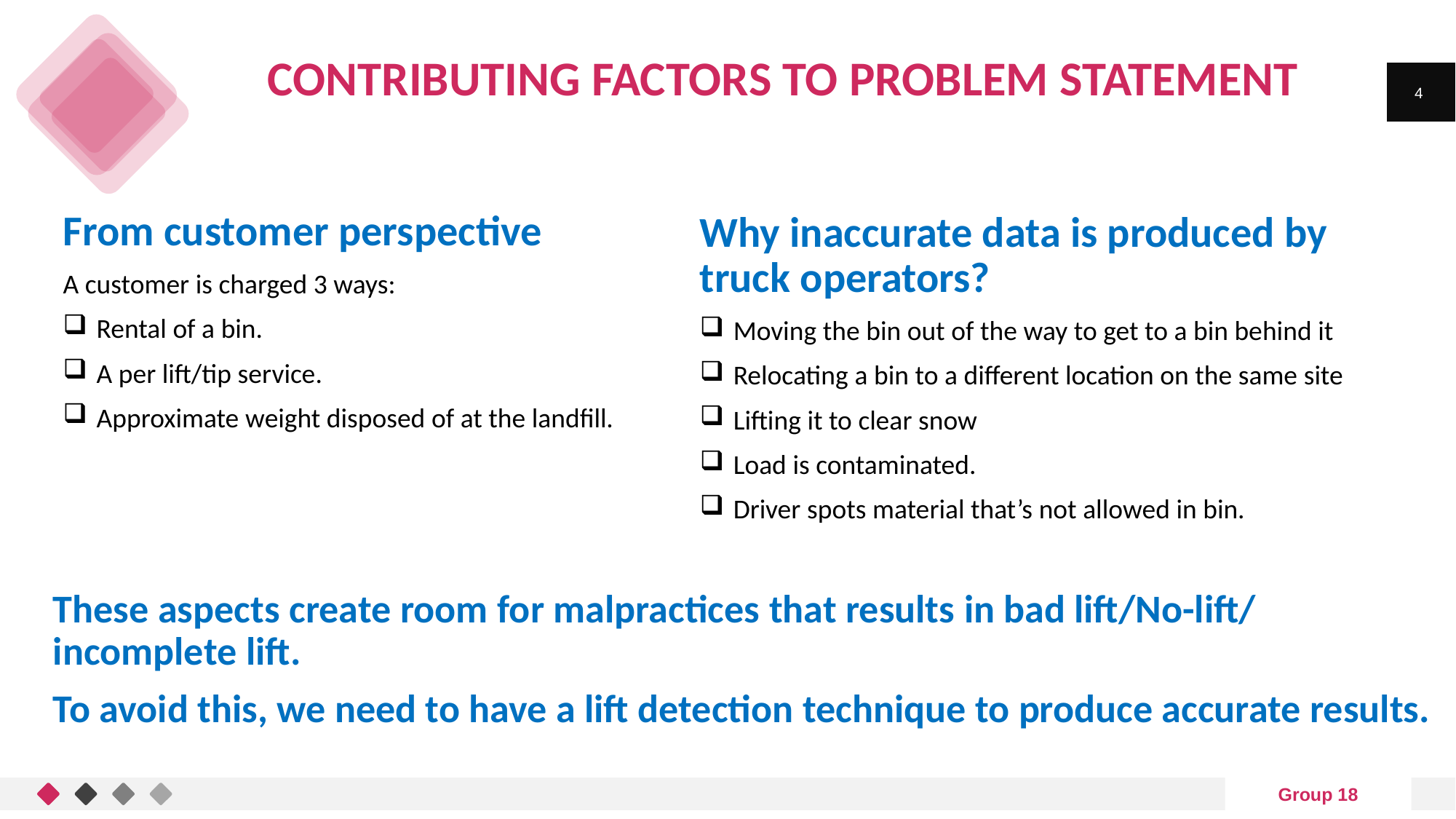

# Contributing factors to Problem Statement
4
From customer perspective
A customer is charged 3 ways:
 Rental of a bin.
 A per lift/tip service.
 Approximate weight disposed of at the landfill.

Why inaccurate data is produced by truck operators?
 Moving the bin out of the way to get to a bin behind it
 Relocating a bin to a different location on the same site
 Lifting it to clear snow
 Load is contaminated.
 Driver spots material that’s not allowed in bin.

These aspects create room for malpractices that results in bad lift/No-lift/incomplete lift.
To avoid this, we need to have a lift detection technique to produce accurate results.

Group 18